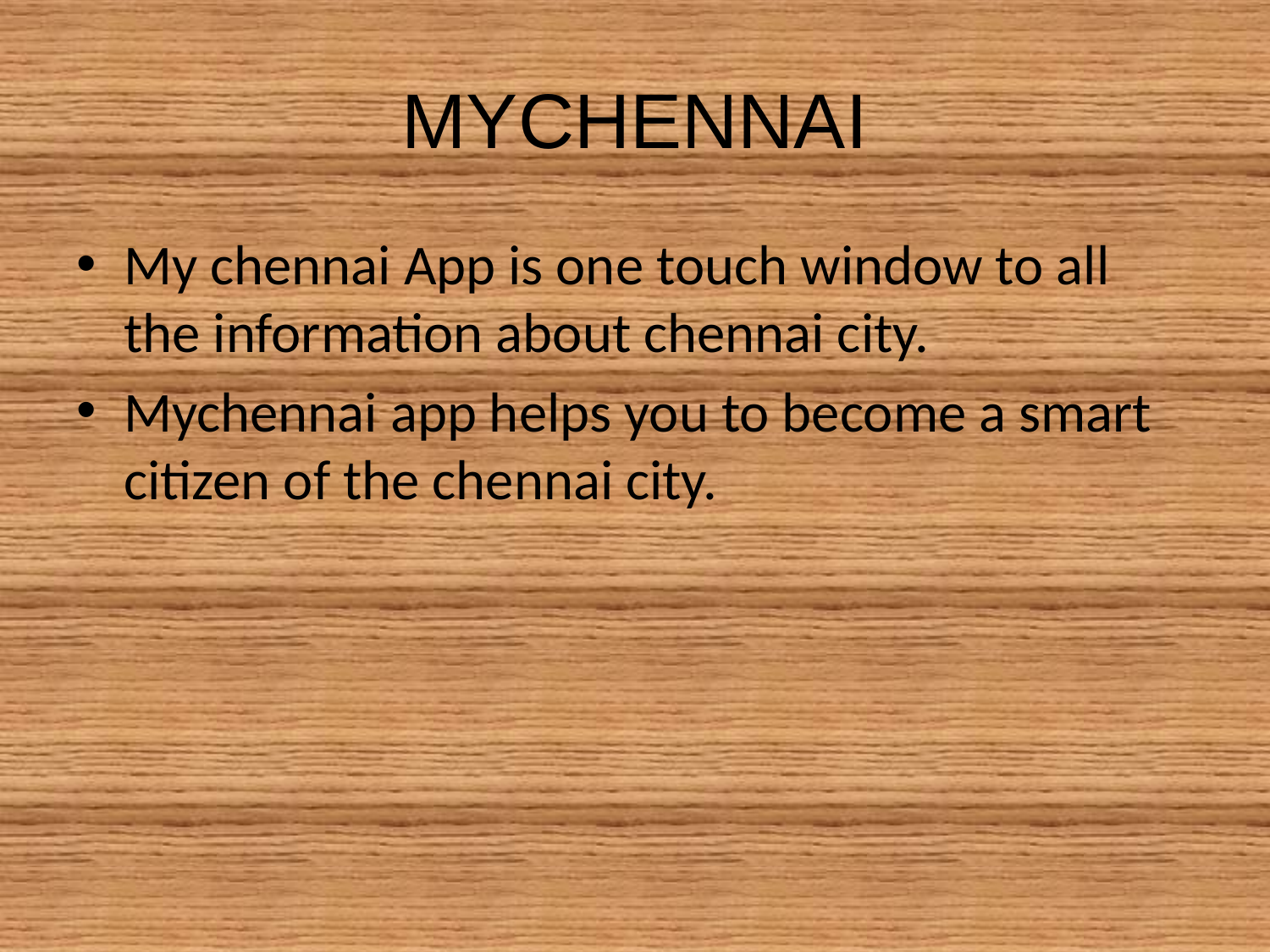

# MYCHENNAI
My chennai App is one touch window to all the information about chennai city.
Mychennai app helps you to become a smart citizen of the chennai city.